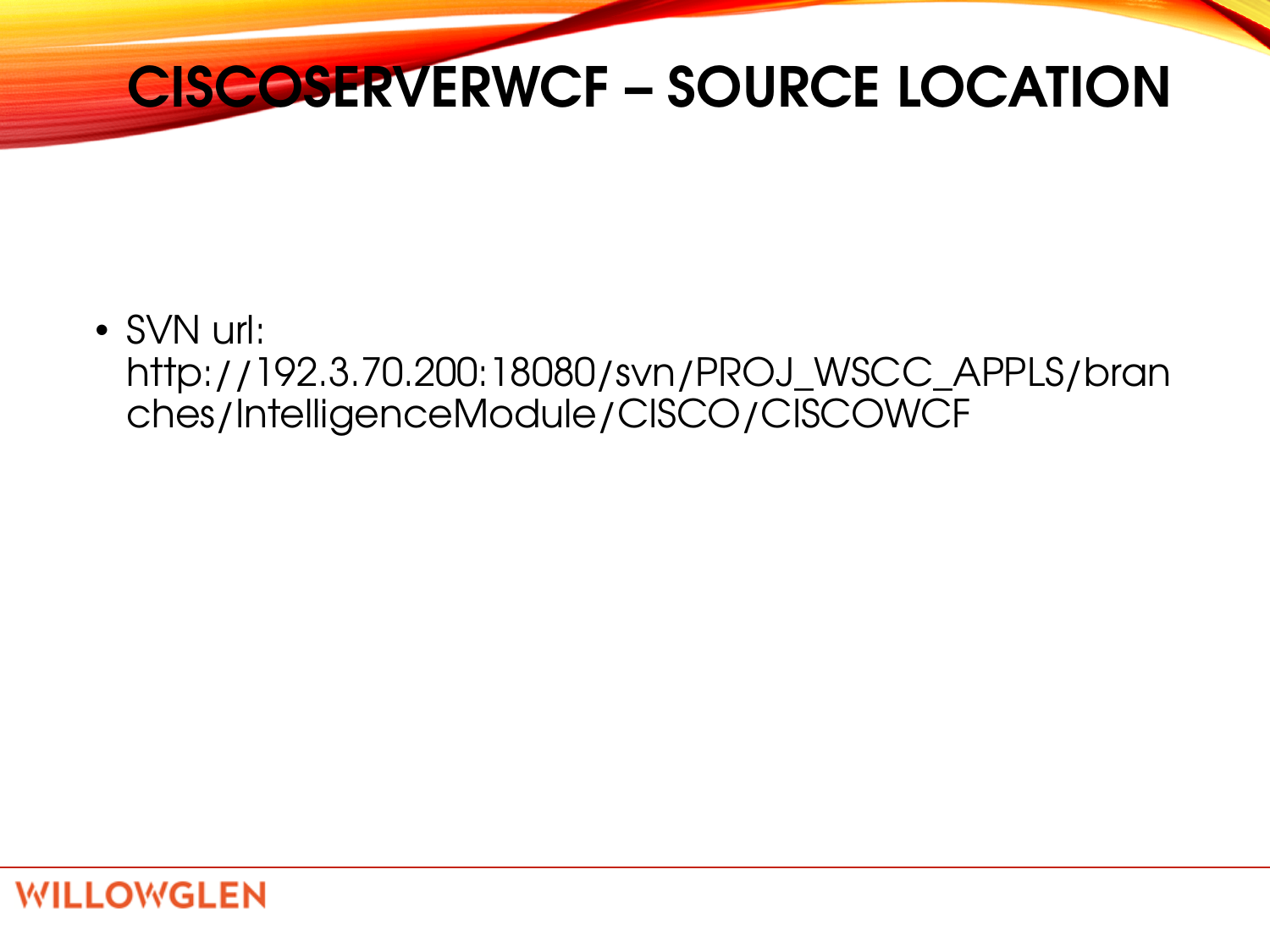

# CISCOSErverwcf – Source location
SVN url: http://192.3.70.200:18080/svn/PROJ_WSCC_APPLS/branches/IntelligenceModule/CISCO/CISCOWCF